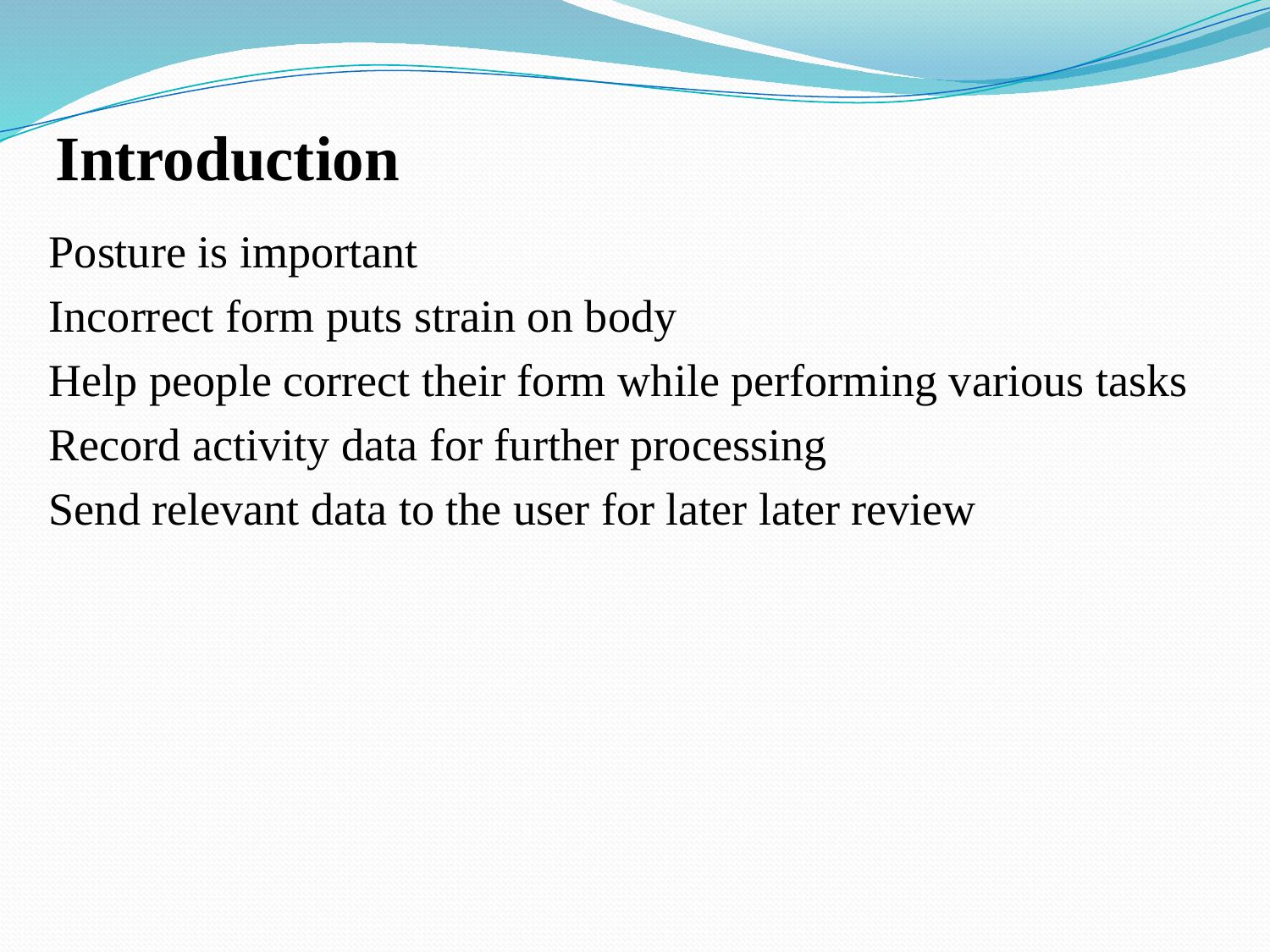

# Introduction
Posture is important
Incorrect form puts strain on body
Help people correct their form while performing various tasks
Record activity data for further processing
Send relevant data to the user for later later review